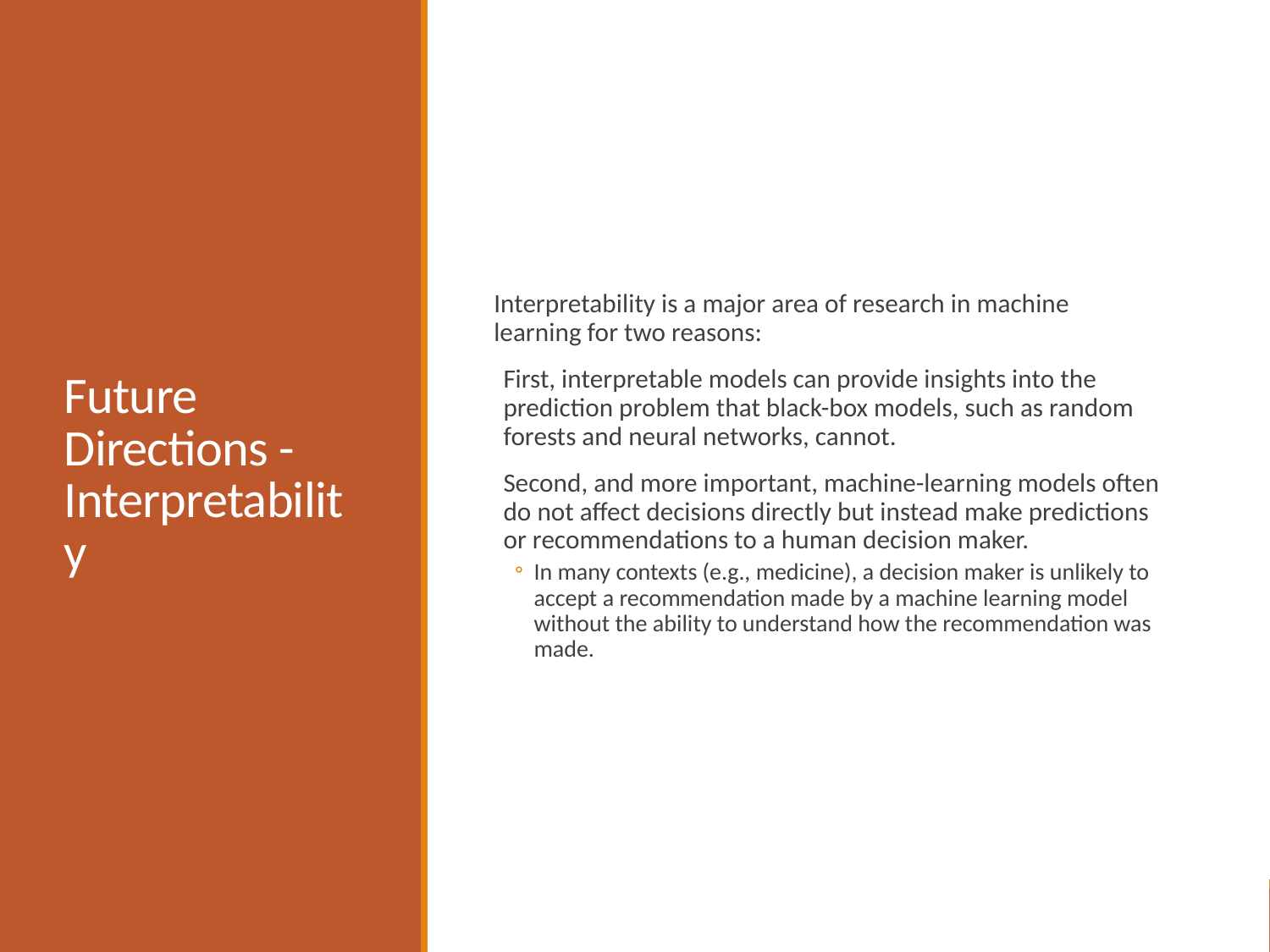

# Future Directions - Interpretability
Interpretability is a major area of research in machine learning for two reasons:
First, interpretable models can provide insights into the prediction problem that black-box models, such as random forests and neural networks, cannot.
Second, and more important, machine-learning models often do not affect decisions directly but instead make predictions or recommendations to a human decision maker.
In many contexts (e.g., medicine), a decision maker is unlikely to accept a recommendation made by a machine learning model without the ability to understand how the recommendation was made.